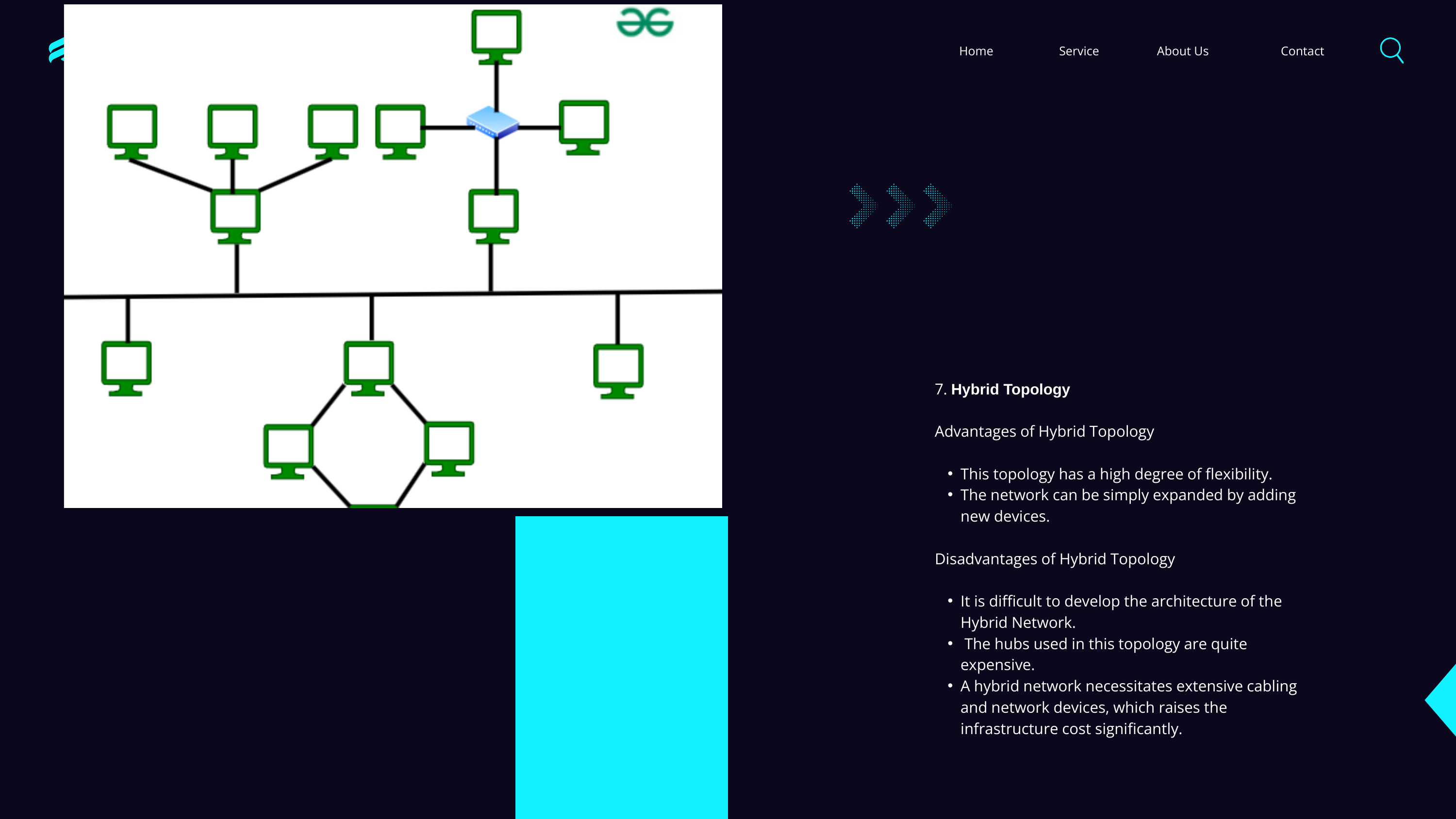

Home
Service
About Us
Contact

7. Hybrid Topology

Advantages of Hybrid Topology

This topology has a high degree of flexibility.
The network can be simply expanded by adding new devices.

Disadvantages of Hybrid Topology

It is difficult to develop the architecture of the Hybrid Network.
 The hubs used in this topology are quite expensive.
A hybrid network necessitates extensive cabling and network devices, which raises the infrastructure cost significantly.